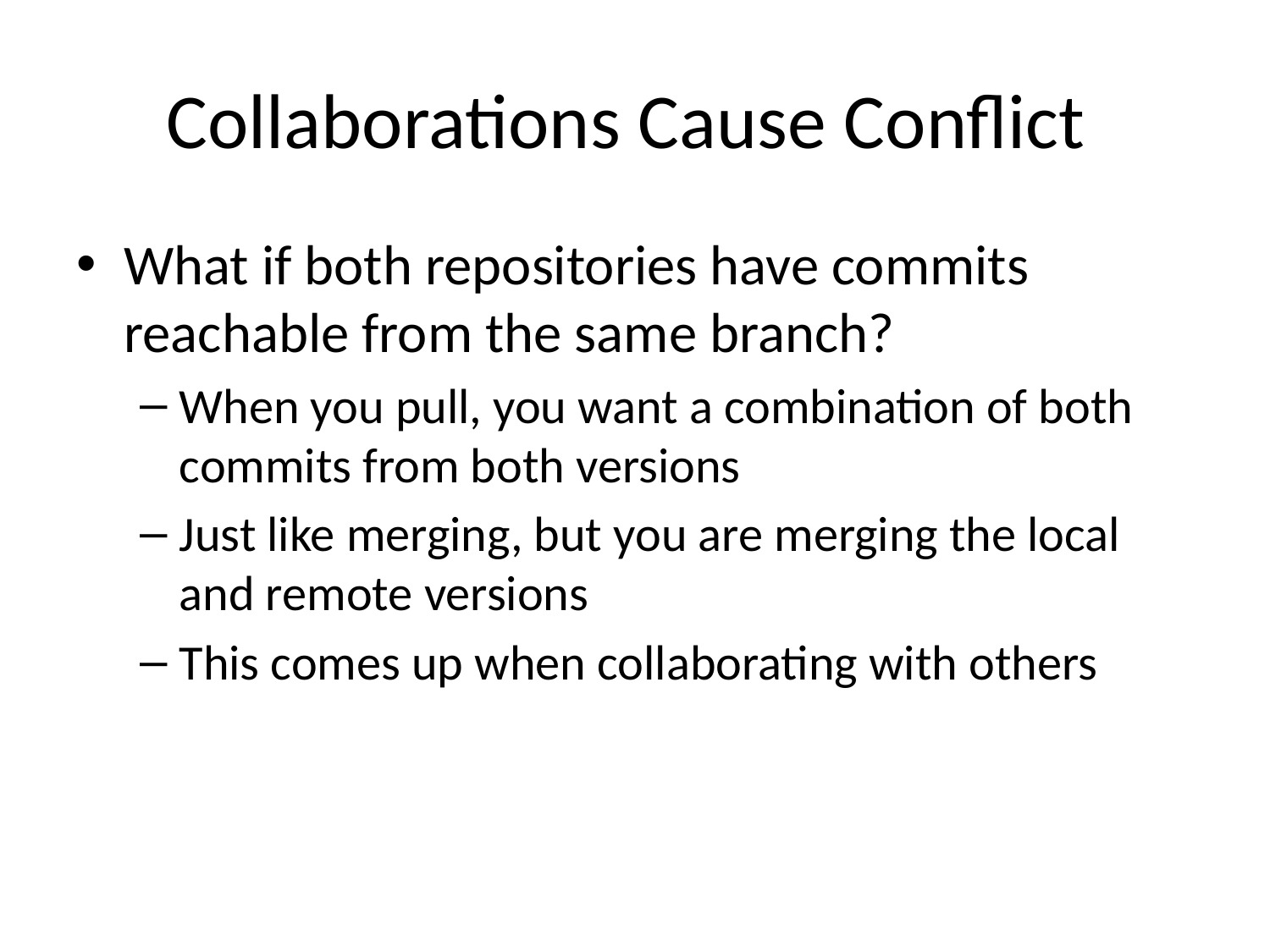

# Collaborations Cause Conflict
What if both repositories have commits reachable from the same branch?
When you pull, you want a combination of both commits from both versions
Just like merging, but you are merging the local and remote versions
This comes up when collaborating with others